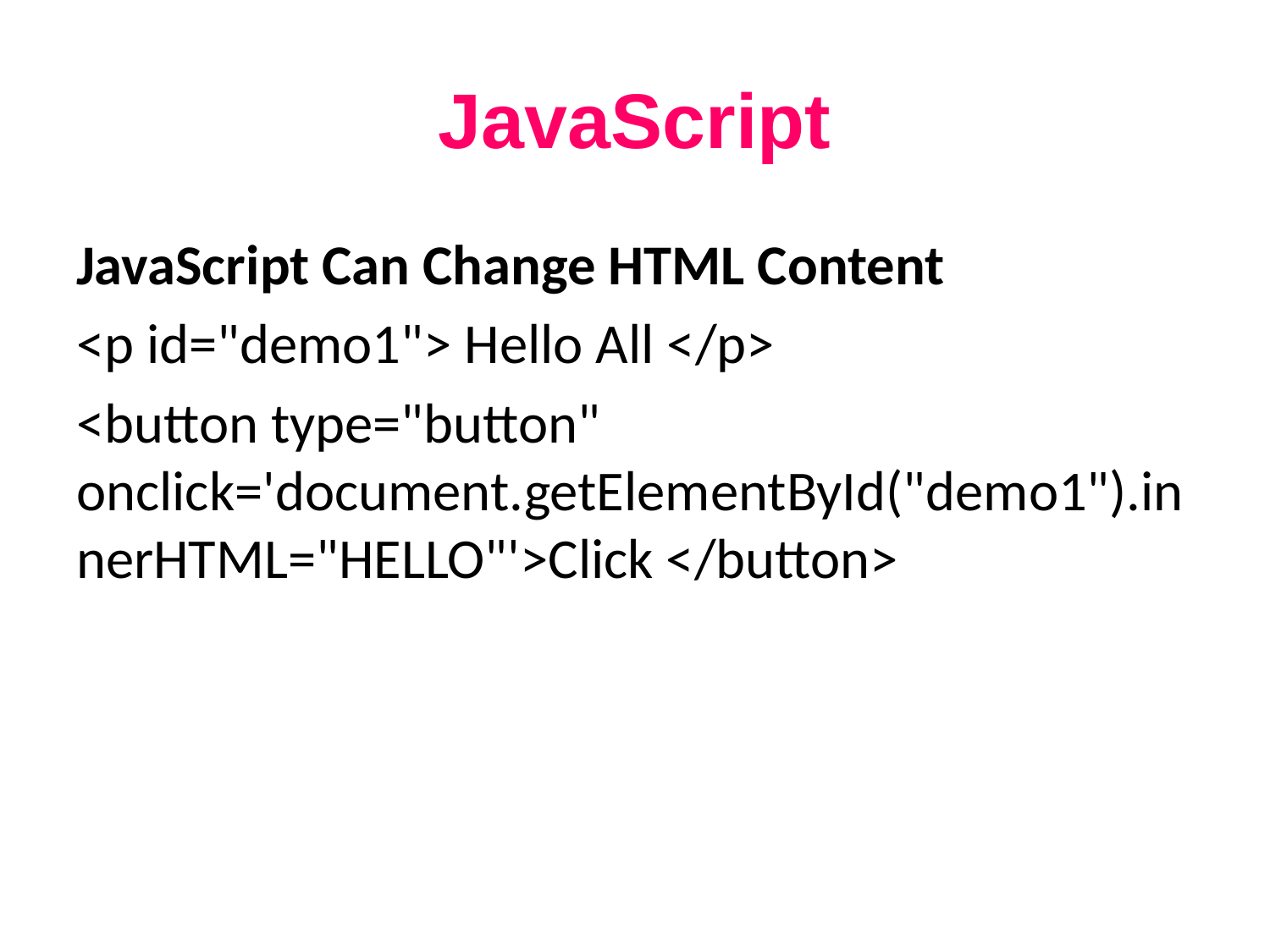

# JavaScript
JavaScript Can Change HTML Content
<p id="demo1"> Hello All </p>
<button type="button" onclick='document.getElementById("demo1").innerHTML="HELLO"'>Click </button>